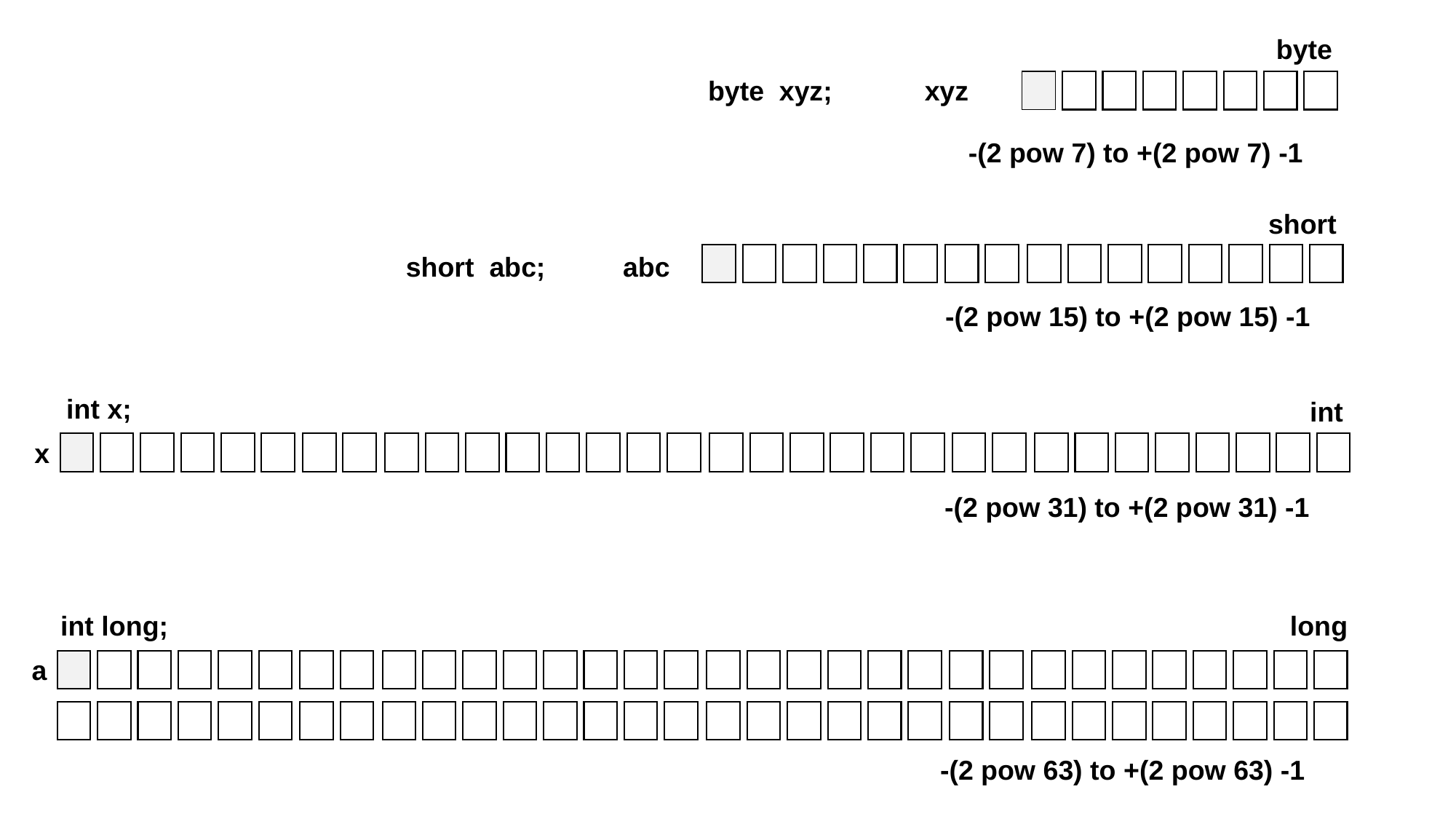

byte
byte  xyz;
xyz

-(2 pow 7) to +(2 pow 7) -1
short
short  abc;
abc

-(2 pow 15) to +(2 pow 15) -1
int x;
int
x

-(2 pow 31) to +(2 pow 31) -1
int long;
long
a

-(2 pow 63) to +(2 pow 63) -1